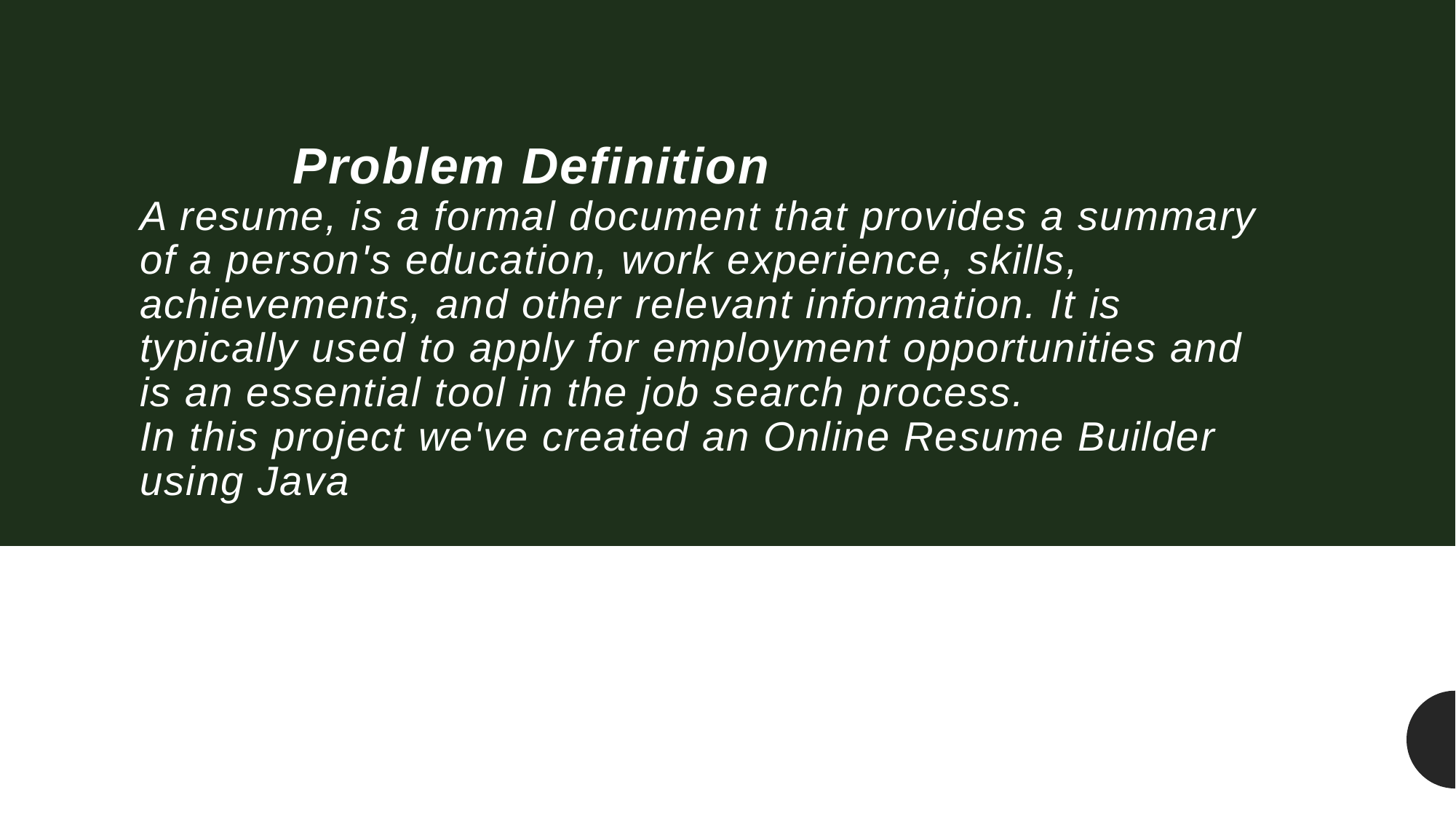

# Problem Definition A resume, is a formal document that provides a summary of a person's education, work experience, skills, achievements, and other relevant information. It is typically used to apply for employment opportunities and is an essential tool in the job search process. In this project we've created an Online Resume Builder using Java